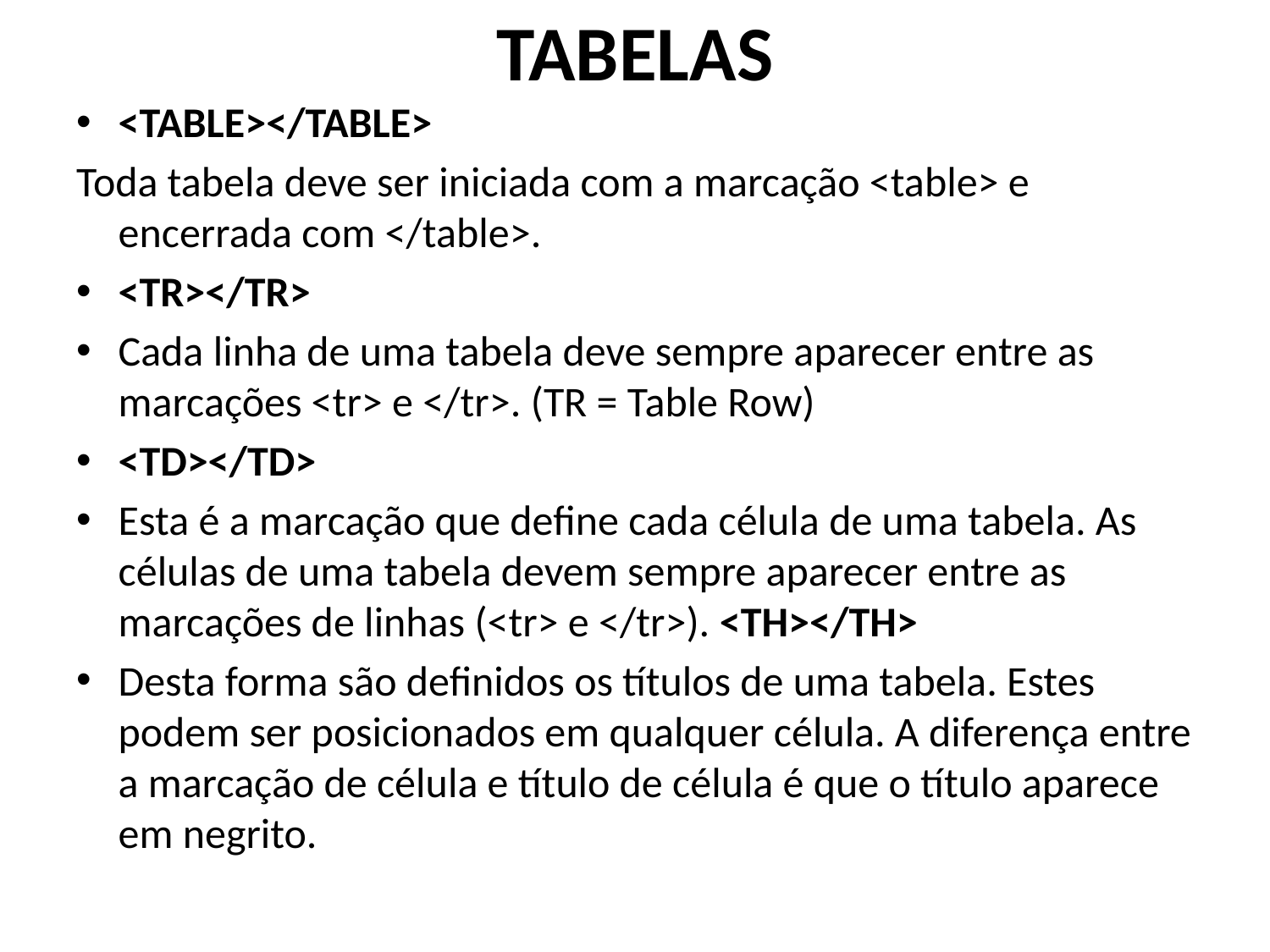

# Tabelas
<TABLE></TABLE>
Toda tabela deve ser iniciada com a marcação <table> e encerrada com </table>.
<TR></TR>
Cada linha de uma tabela deve sempre aparecer entre as marcações <tr> e </tr>. (TR = Table Row)
<TD></TD>
Esta é a marcação que define cada célula de uma tabela. As células de uma tabela devem sempre aparecer entre as marcações de linhas (<tr> e </tr>). <TH></TH>
Desta forma são definidos os títulos de uma tabela. Estes podem ser posicionados em qualquer célula. A diferença entre a marcação de célula e título de célula é que o título aparece em negrito.